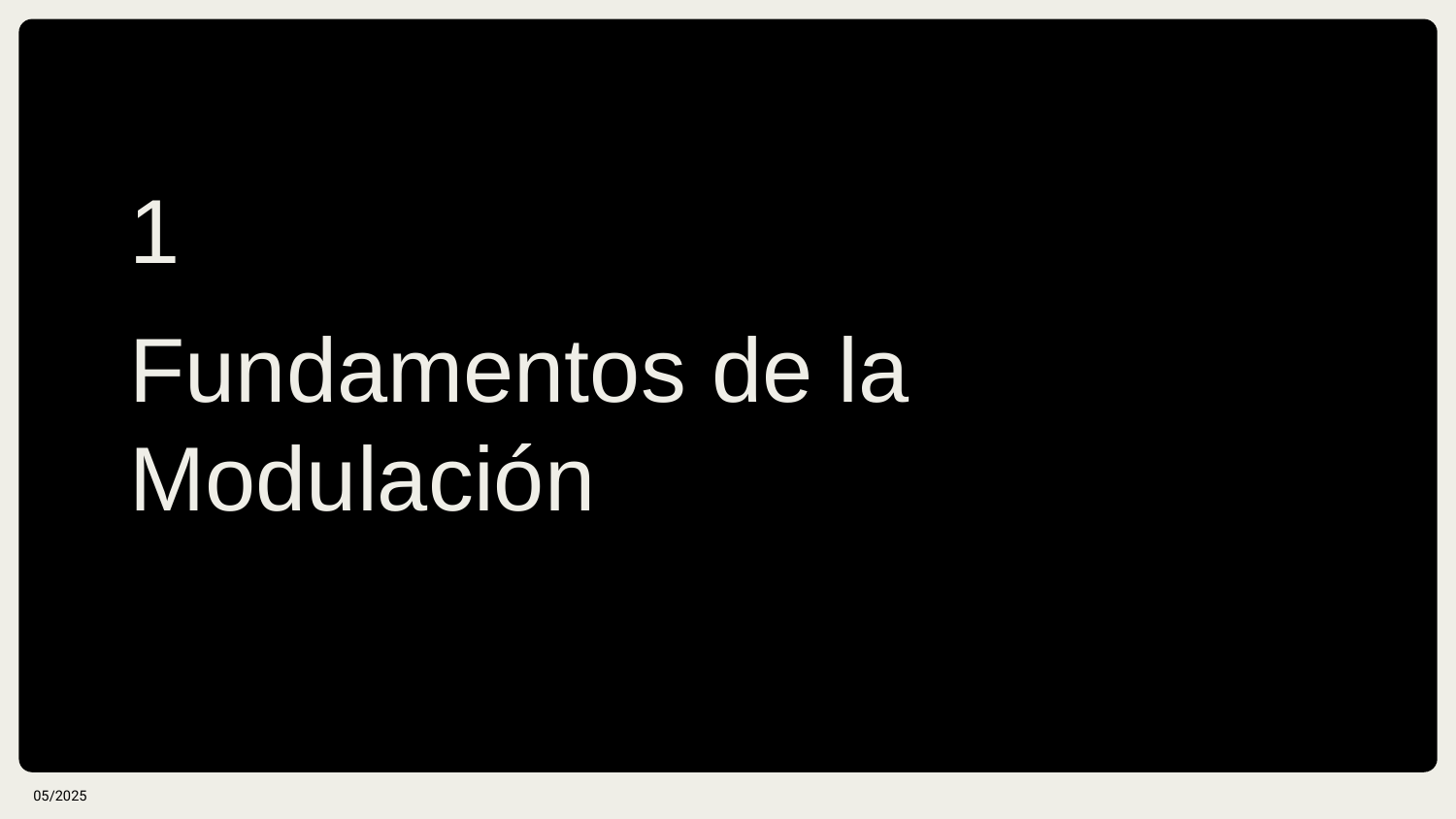

1
# Fundamentos de la Modulación
05/2025